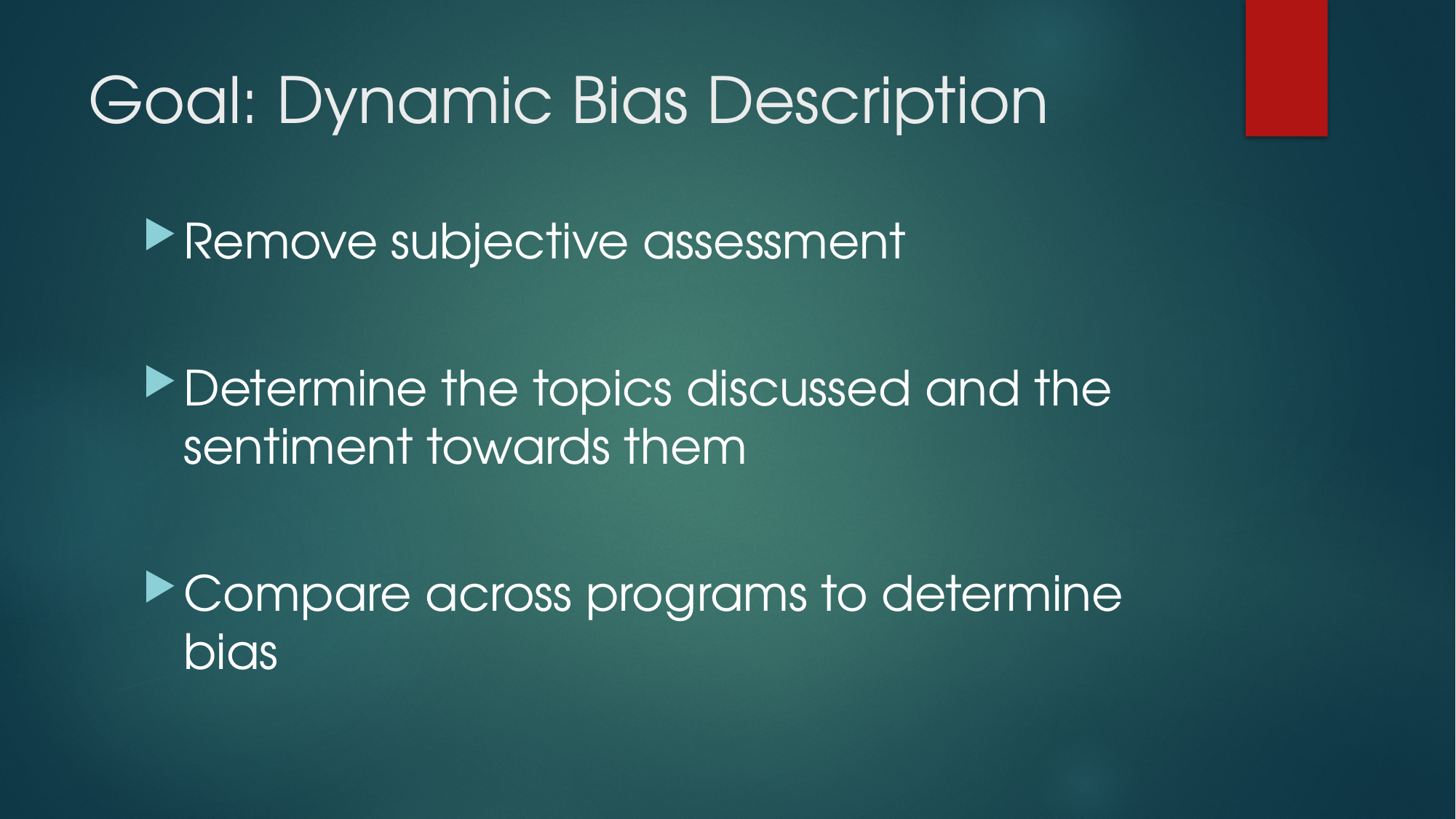

# Goal: Dynamic Bias Description
Remove subjective assessment

Determine the topics discussed and the sentiment towards them

Compare across programs to determine bias